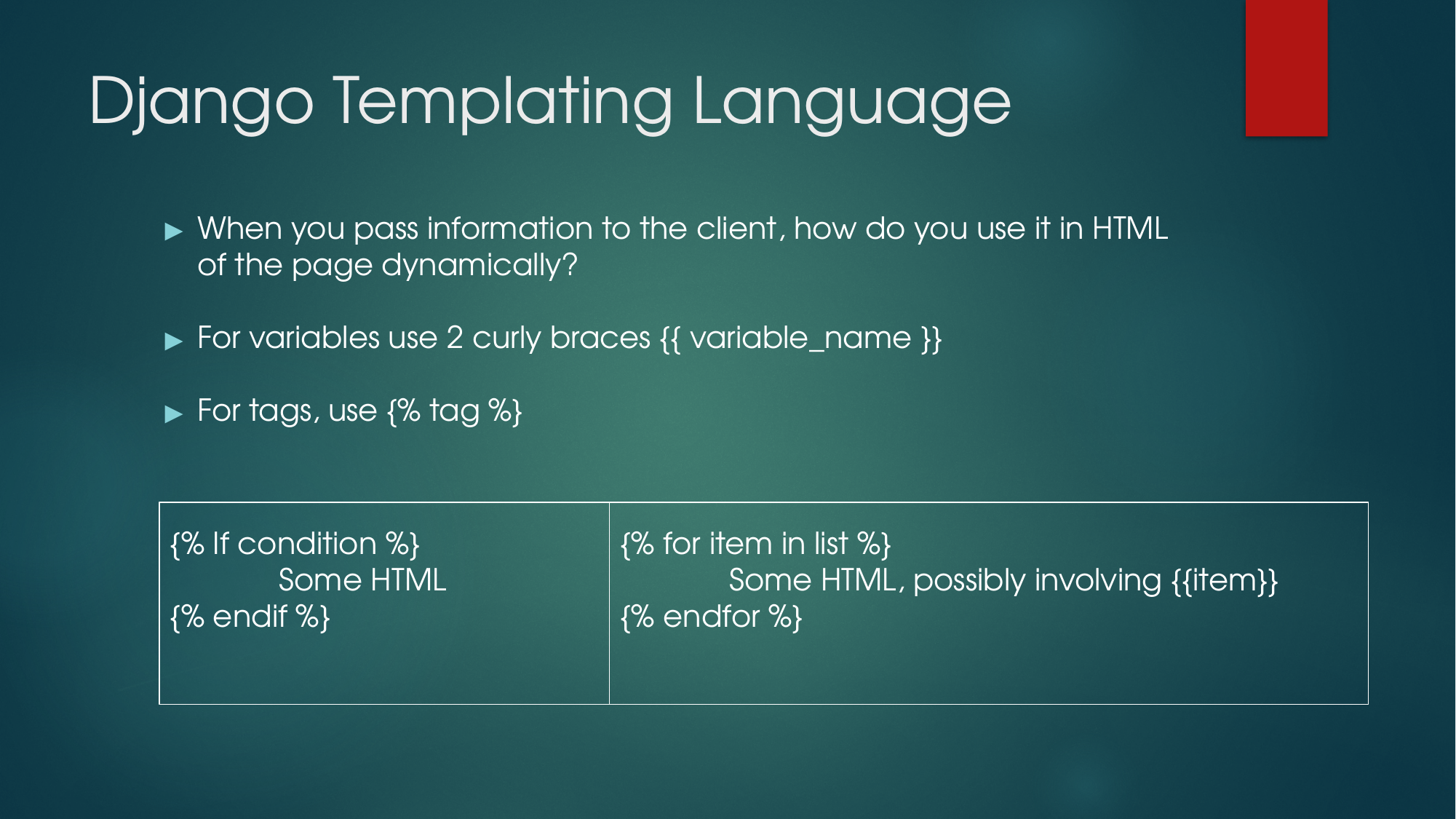

# Django Templating Language
When you pass information to the client, how do you use it in HTML of the page dynamically?

For variables use 2 curly braces {{ variable_name }}

For tags, use {% tag %}

{% If condition %}
	Some HTML
{% endif %}
{% for item in list %}
	Some HTML, possibly involving {{item}}
{% endfor %}